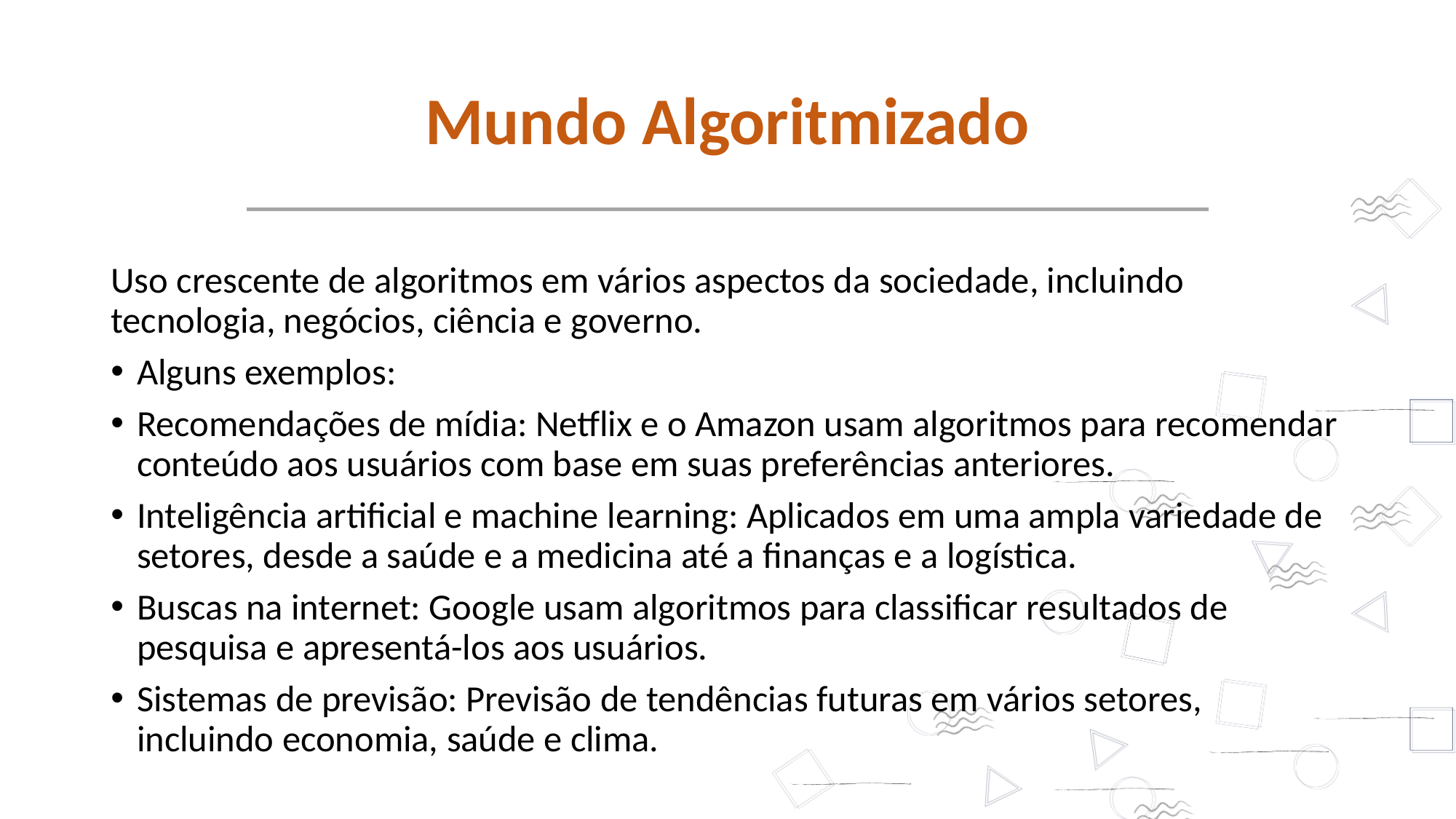

# Mundo Algoritmizado
Uso crescente de algoritmos em vários aspectos da sociedade, incluindo tecnologia, negócios, ciência e governo.
Alguns exemplos:
Recomendações de mídia: Netflix e o Amazon usam algoritmos para recomendar conteúdo aos usuários com base em suas preferências anteriores.
Inteligência artificial e machine learning: Aplicados em uma ampla variedade de setores, desde a saúde e a medicina até a finanças e a logística.
Buscas na internet: Google usam algoritmos para classificar resultados de pesquisa e apresentá-los aos usuários.
Sistemas de previsão: Previsão de tendências futuras em vários setores, incluindo economia, saúde e clima.